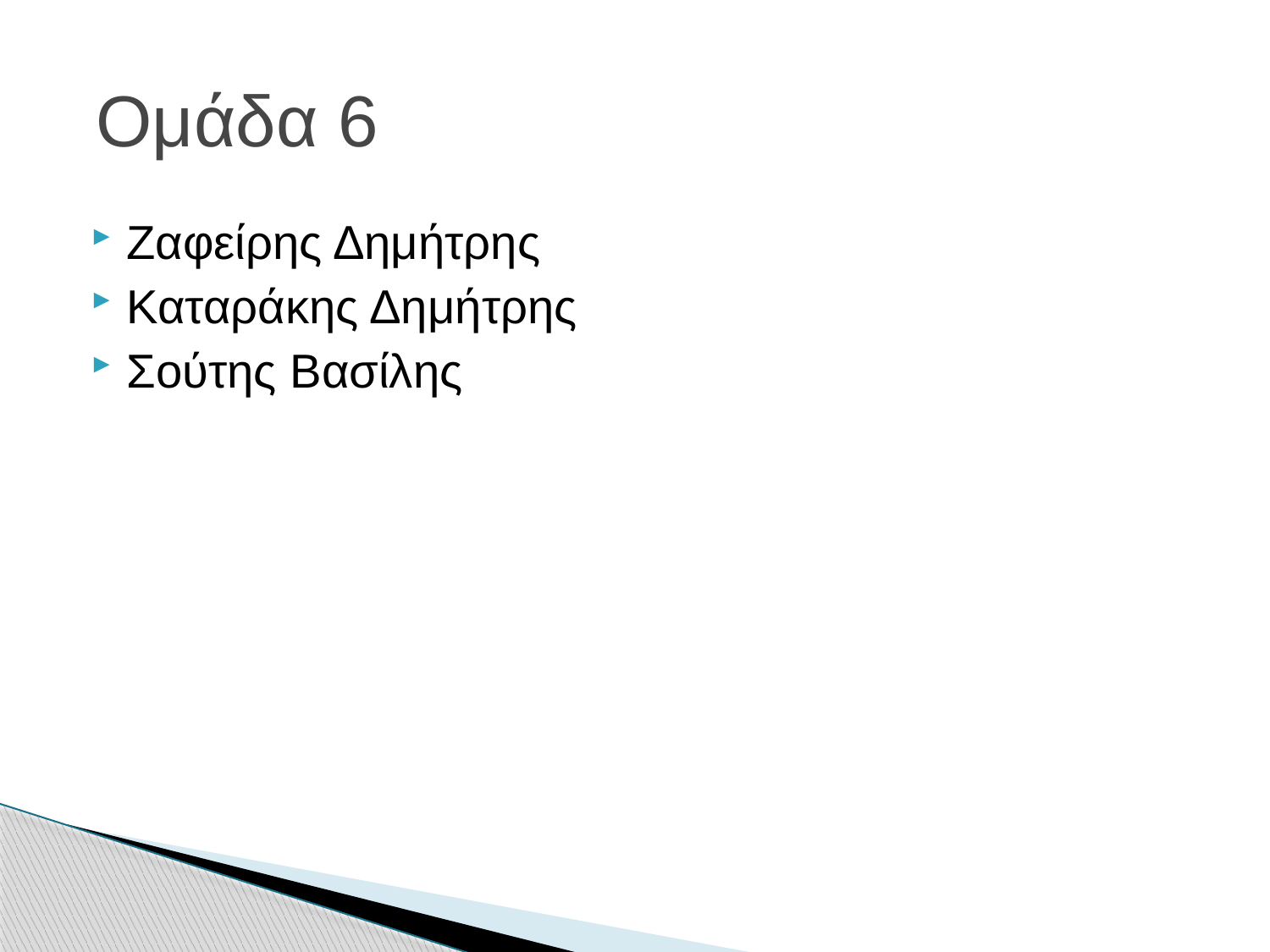

# Ομάδα 6
Ζαφείρης Δημήτρης
Καταράκης Δημήτρης
Σούτης Βασίλης